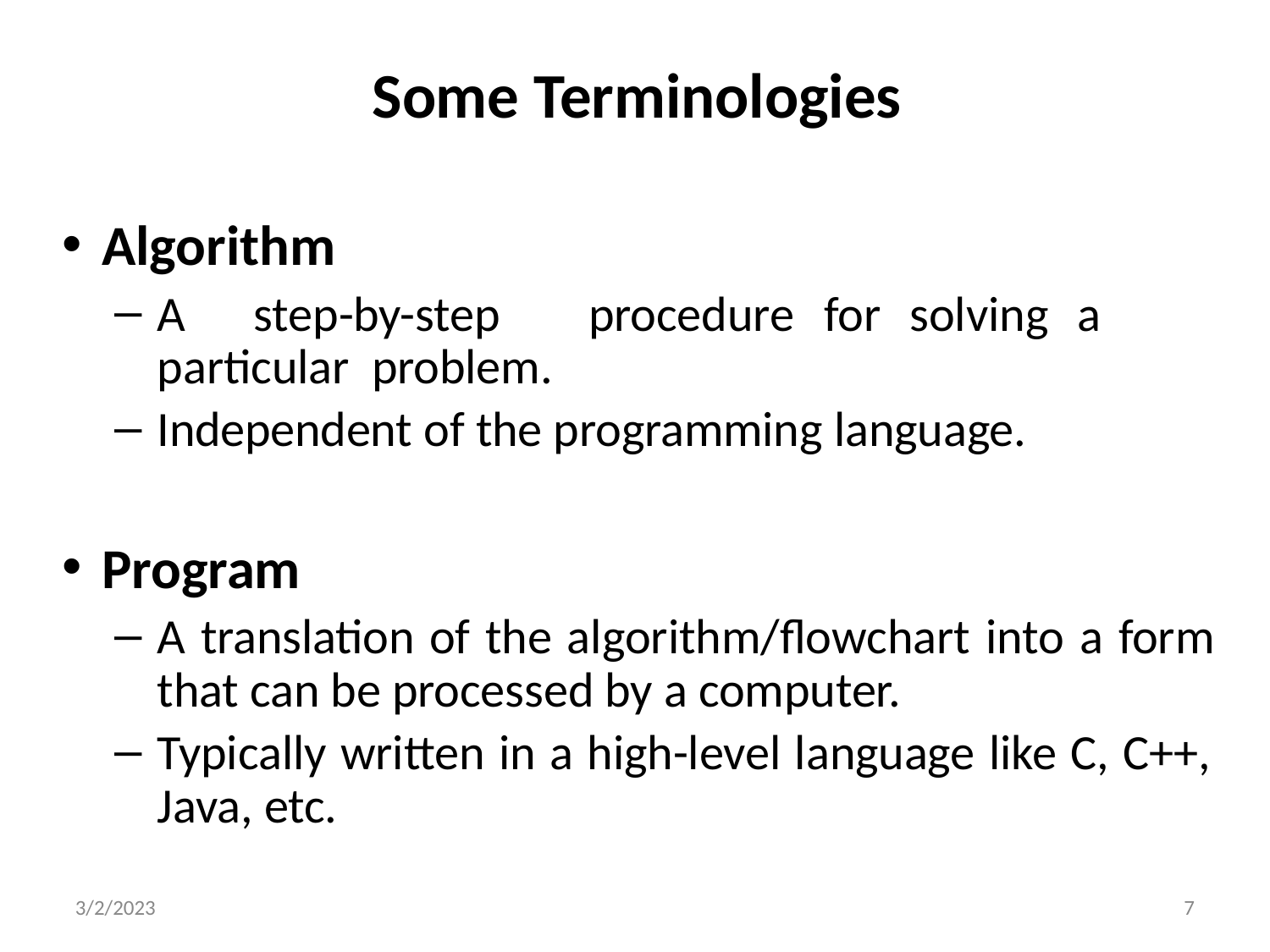

# Some Terminologies
Algorithm
A	step-by-step	procedure	for	solving	a	particular  problem.
Independent of the programming language.

Program
A translation of the algorithm/flowchart into a form  that can be processed by a computer.
Typically written in a high-level language like C, C++,  Java, etc.
3/2/2023
7